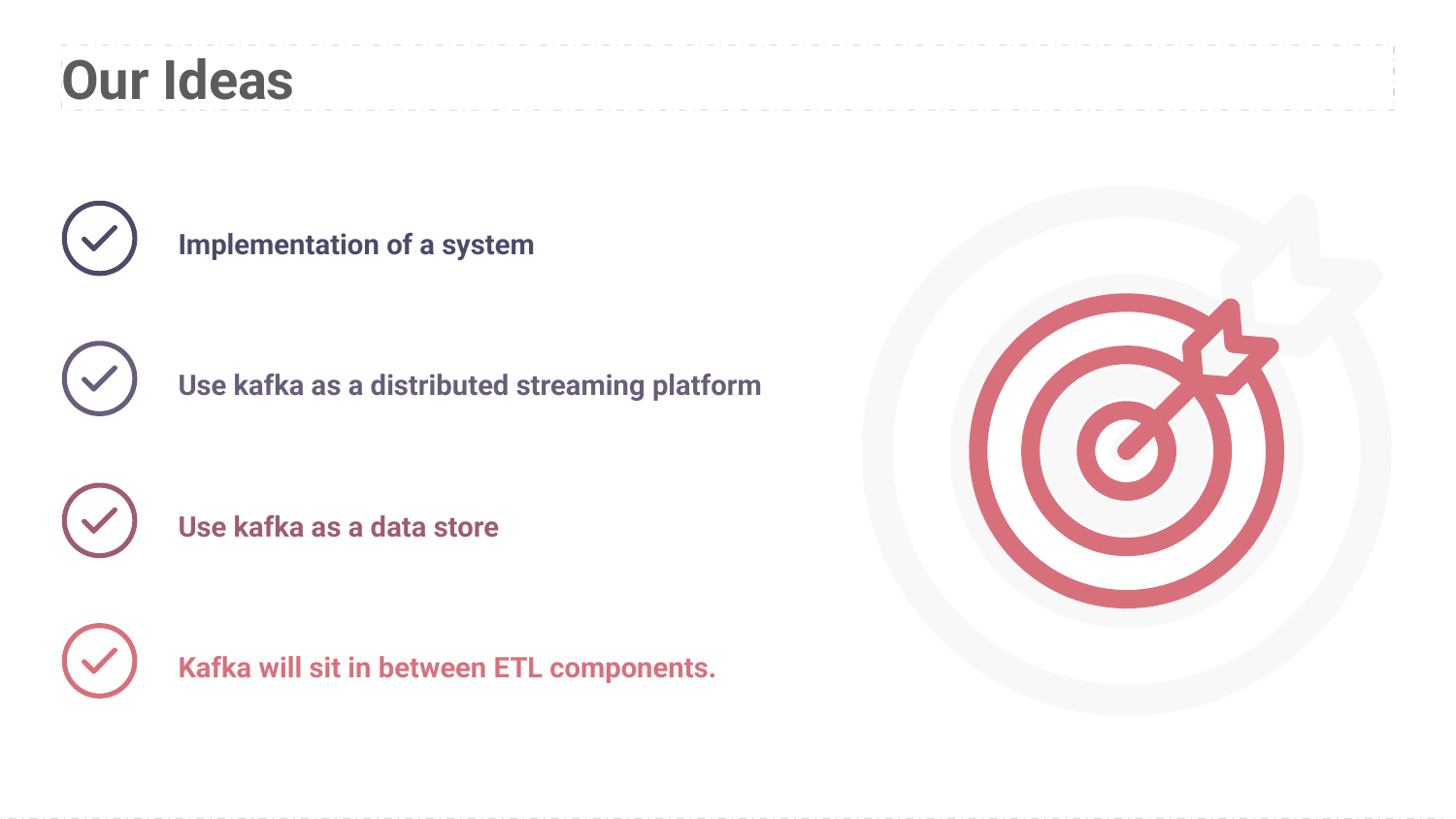

Our Ideas

Implementation of a system

Use kafka as a distributed streaming platform

Use kafka as a data store
Kafka will sit in between ETL components.